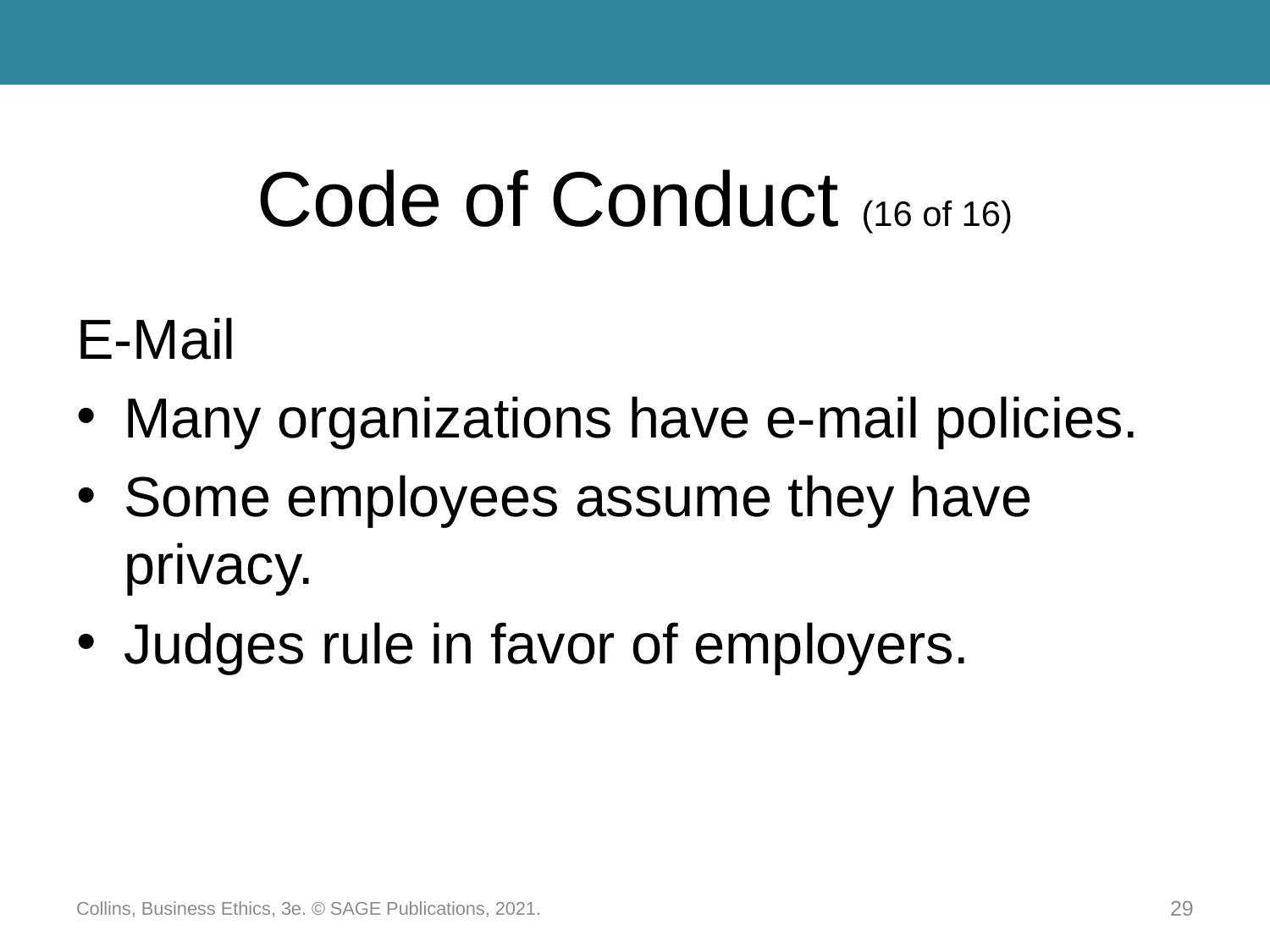

# Code of Conduct (16 of 16)
E-Mail
Many organizations have e-mail policies.
Some employees assume they have privacy.
Judges rule in favor of employers.
Collins, Business Ethics, 3e. © SAGE Publications, 2021.
29